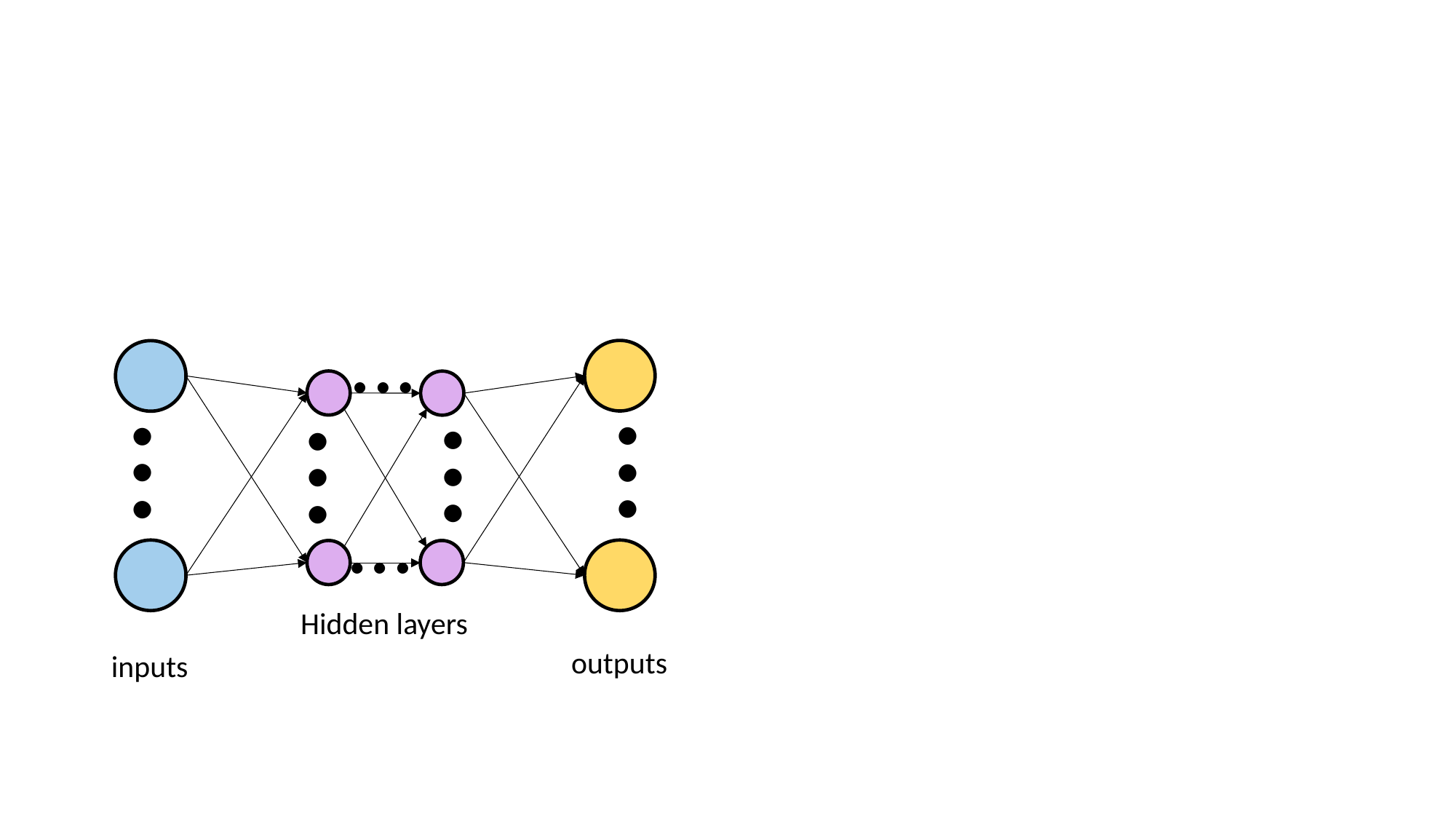

#

…

…
…
…
…
…

inputs

outputs

Hidden layers